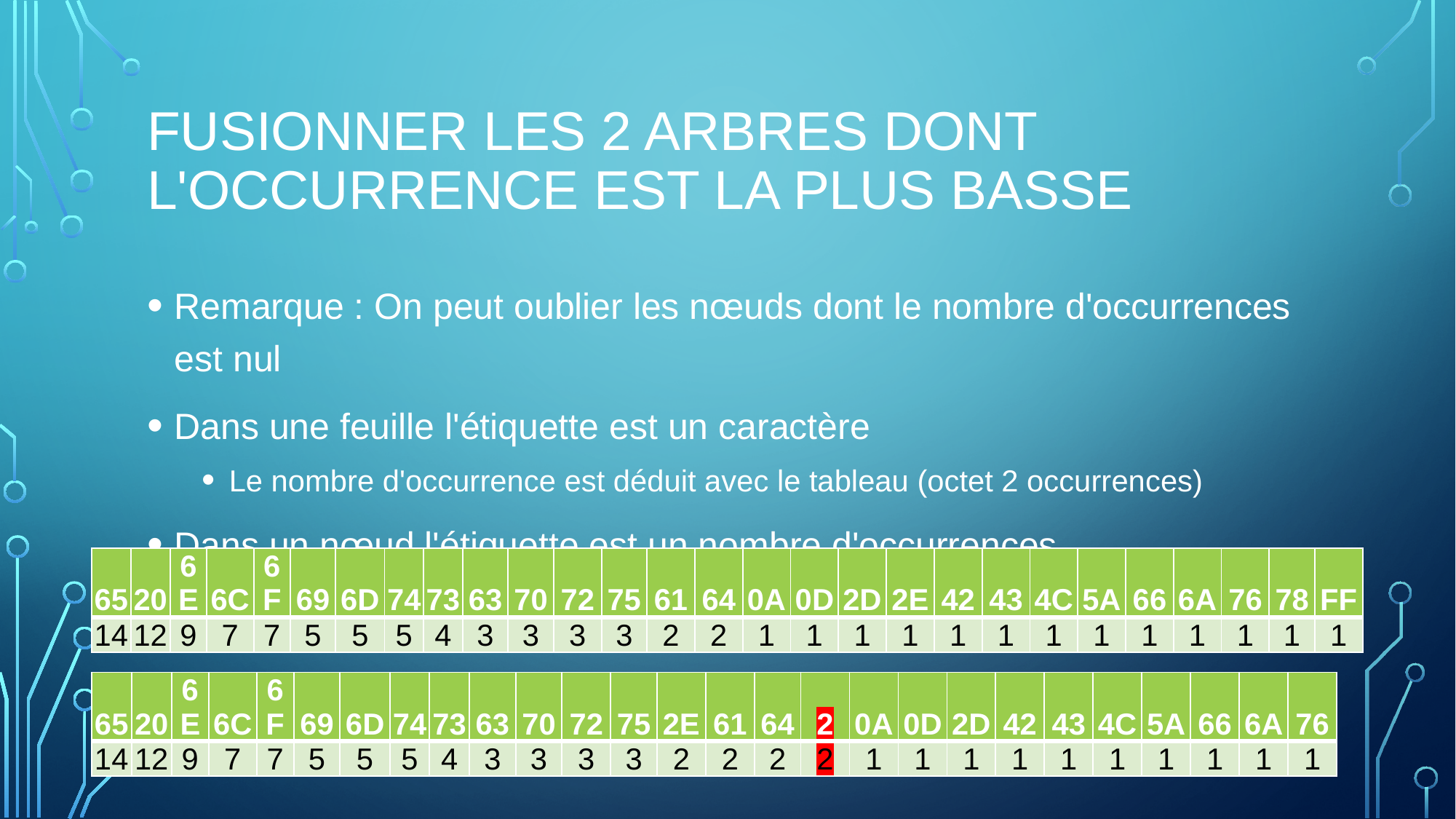

# Fusionner les 2 arbres dont l'occurrence est la plus basse
Remarque : On peut oublier les nœuds dont le nombre d'occurrences est nul
Dans une feuille l'étiquette est un caractère
Le nombre d'occurrence est déduit avec le tableau (octet 2 occurrences)
Dans un nœud l'étiquette est un nombre d'occurrences

| 65 | 20 | 6E | 6C | 6F | 69 | 6D | 74 | 73 | 63 | 70 | 72 | 75 | 61 | 64 | 0A | 0D | 2D | 2E | 42 | 43 | 4C | 5A | 66 | 6A | 76 | 78 | FF |
| --- | --- | --- | --- | --- | --- | --- | --- | --- | --- | --- | --- | --- | --- | --- | --- | --- | --- | --- | --- | --- | --- | --- | --- | --- | --- | --- | --- |
| 14 | 12 | 9 | 7 | 7 | 5 | 5 | 5 | 4 | 3 | 3 | 3 | 3 | 2 | 2 | 1 | 1 | 1 | 1 | 1 | 1 | 1 | 1 | 1 | 1 | 1 | 1 | 1 |
| 65 | 20 | 6E | 6C | 6F | 69 | 6D | 74 | 73 | 63 | 70 | 72 | 75 | 2E | 61 | 64 | 2 | 0A | 0D | 2D | 42 | 43 | 4C | 5A | 66 | 6A | 76 |
| --- | --- | --- | --- | --- | --- | --- | --- | --- | --- | --- | --- | --- | --- | --- | --- | --- | --- | --- | --- | --- | --- | --- | --- | --- | --- | --- |
| 14 | 12 | 9 | 7 | 7 | 5 | 5 | 5 | 4 | 3 | 3 | 3 | 3 | 2 | 2 | 2 | 2 | 1 | 1 | 1 | 1 | 1 | 1 | 1 | 1 | 1 | 1 |